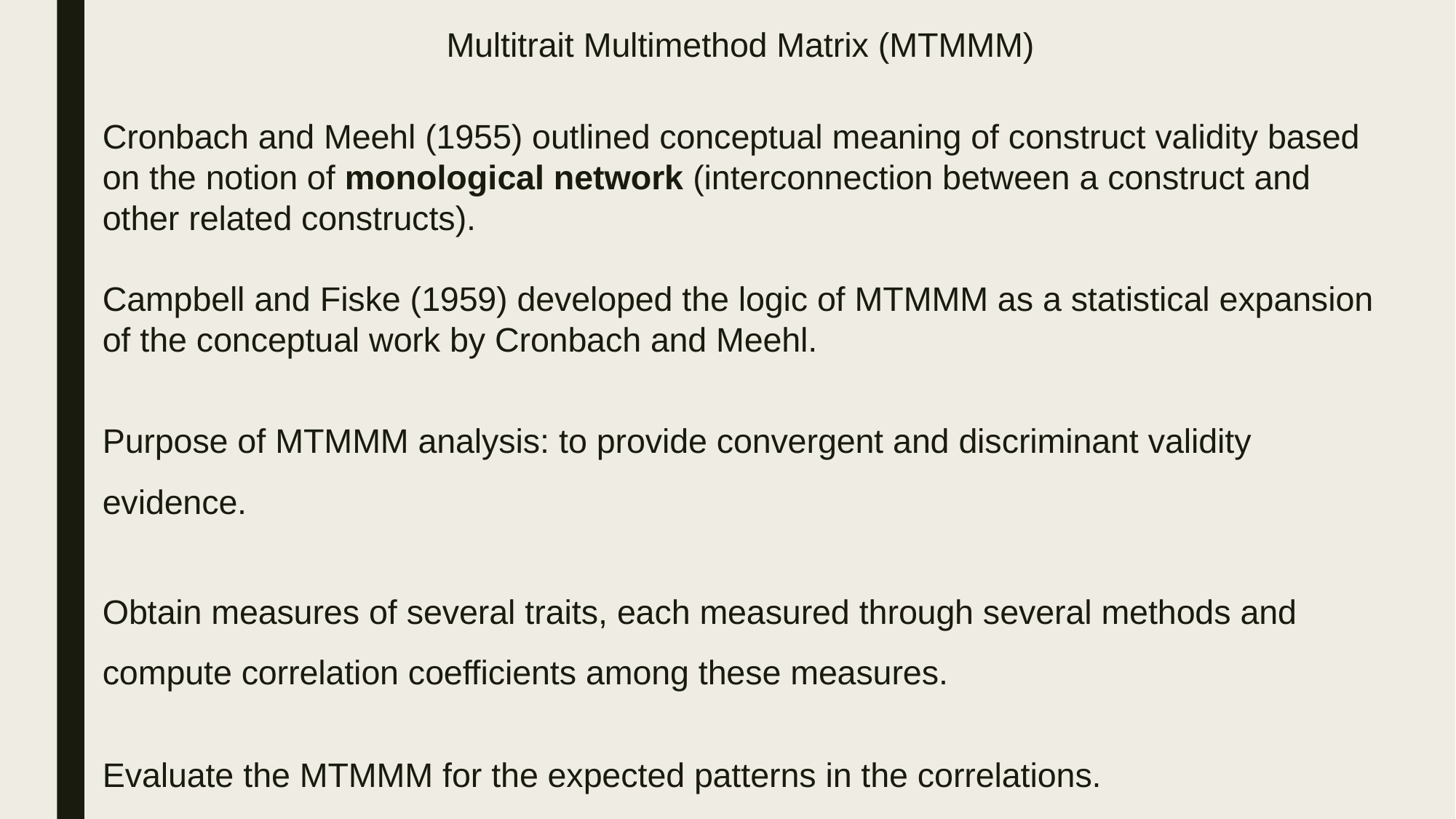

Multitrait Multimethod Matrix (MTMMM)

Cronbach and Meehl (1955) outlined conceptual meaning of construct validity based on the notion of monological network (interconnection between a construct and other related constructs).

Campbell and Fiske (1959) developed the logic of MTMMM as a statistical expansion of the conceptual work by Cronbach and Meehl.

Purpose of MTMMM analysis: to provide convergent and discriminant validity evidence.

Obtain measures of several traits, each measured through several methods and compute correlation coefficients among these measures.

Evaluate the MTMMM for the expected patterns in the correlations.